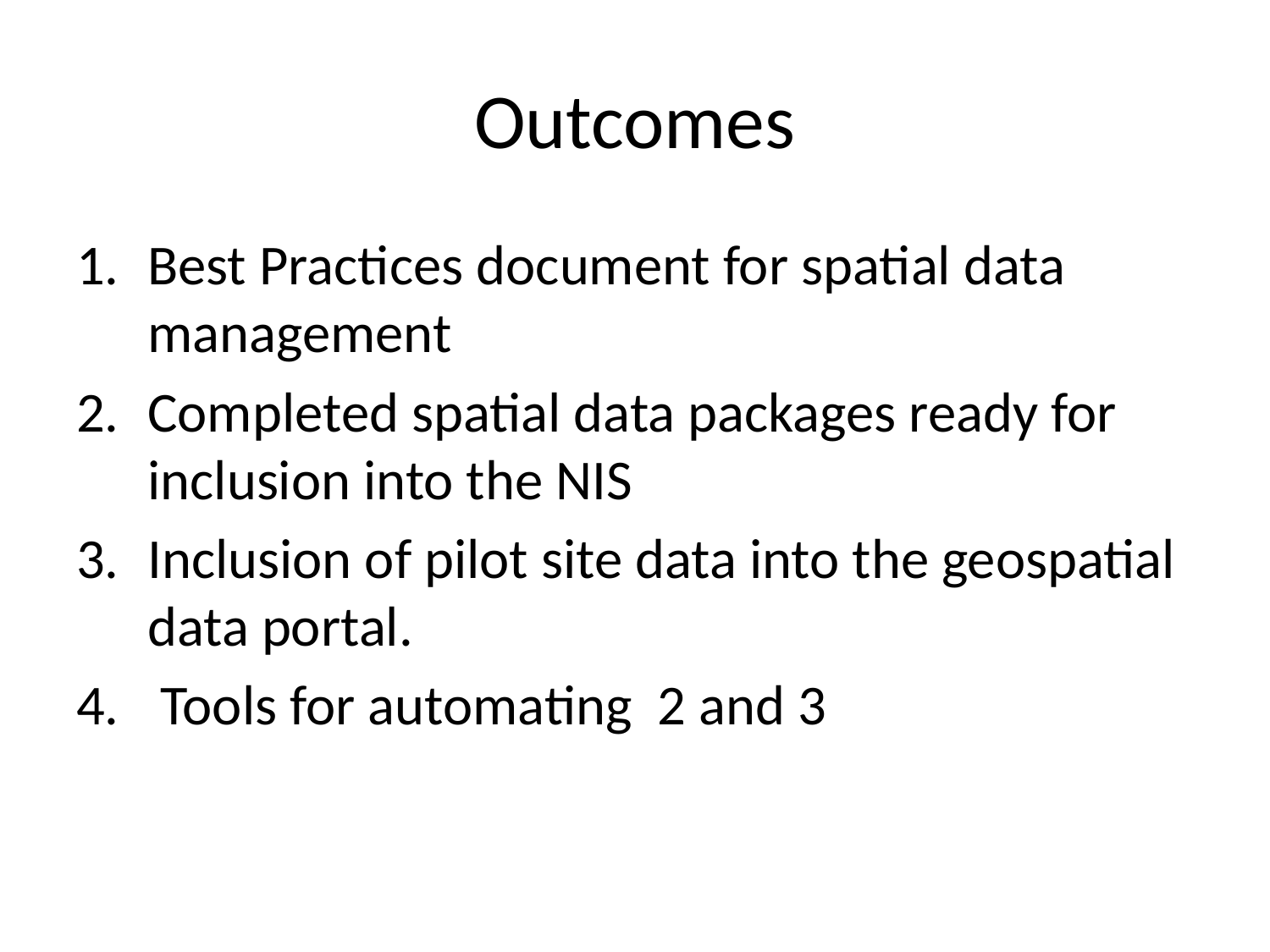

# Outcomes
Best Practices document for spatial data management
Completed spatial data packages ready for inclusion into the NIS
Inclusion of pilot site data into the geospatial data portal.
 Tools for automating  2 and 3